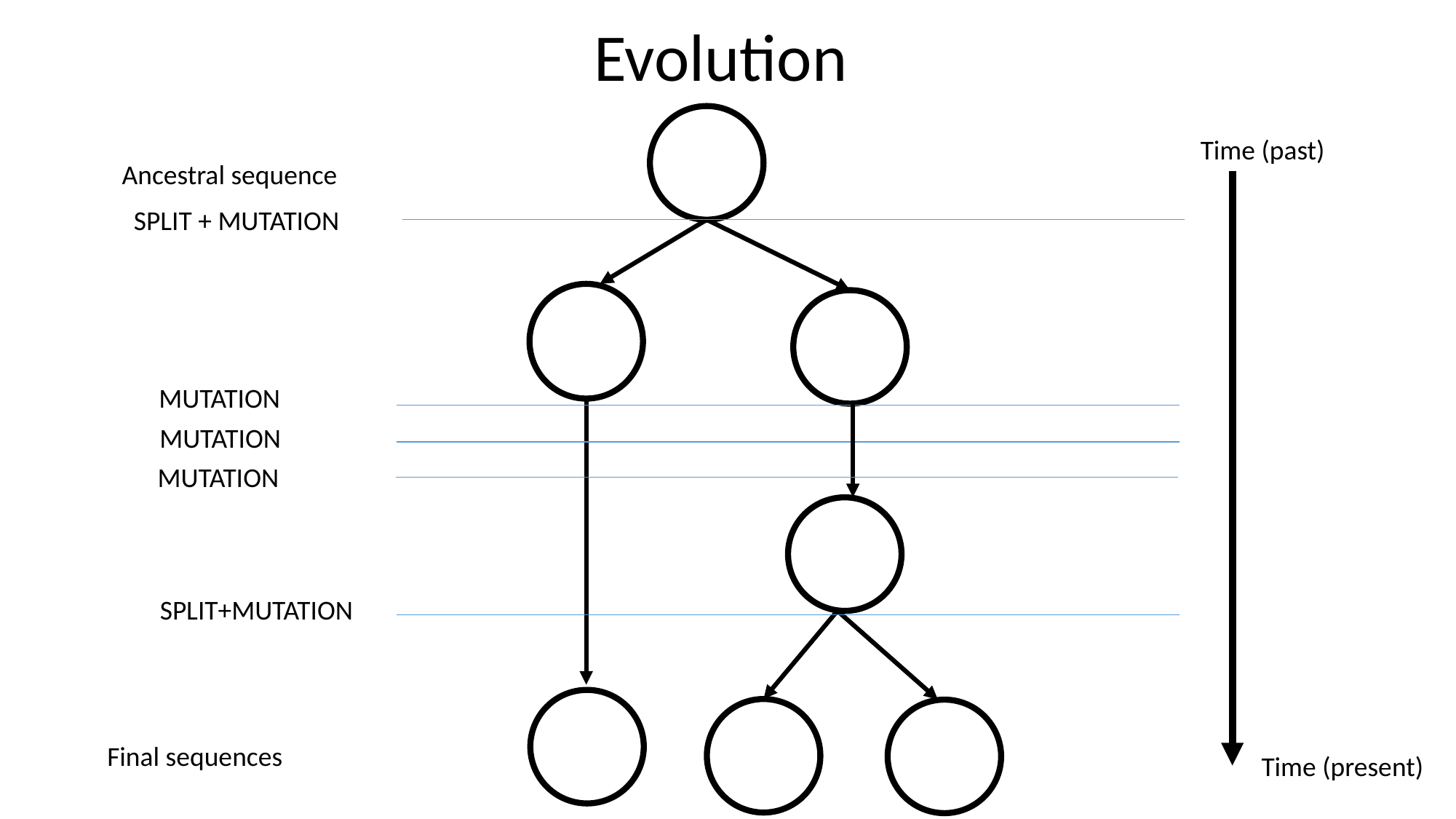

# Evolution

Time (past)
Ancestral sequence
SPLIT + MUTATION

MUTATION
MUTATION
MUTATION

SPLIT+MUTATION

Final sequences
Time (present)